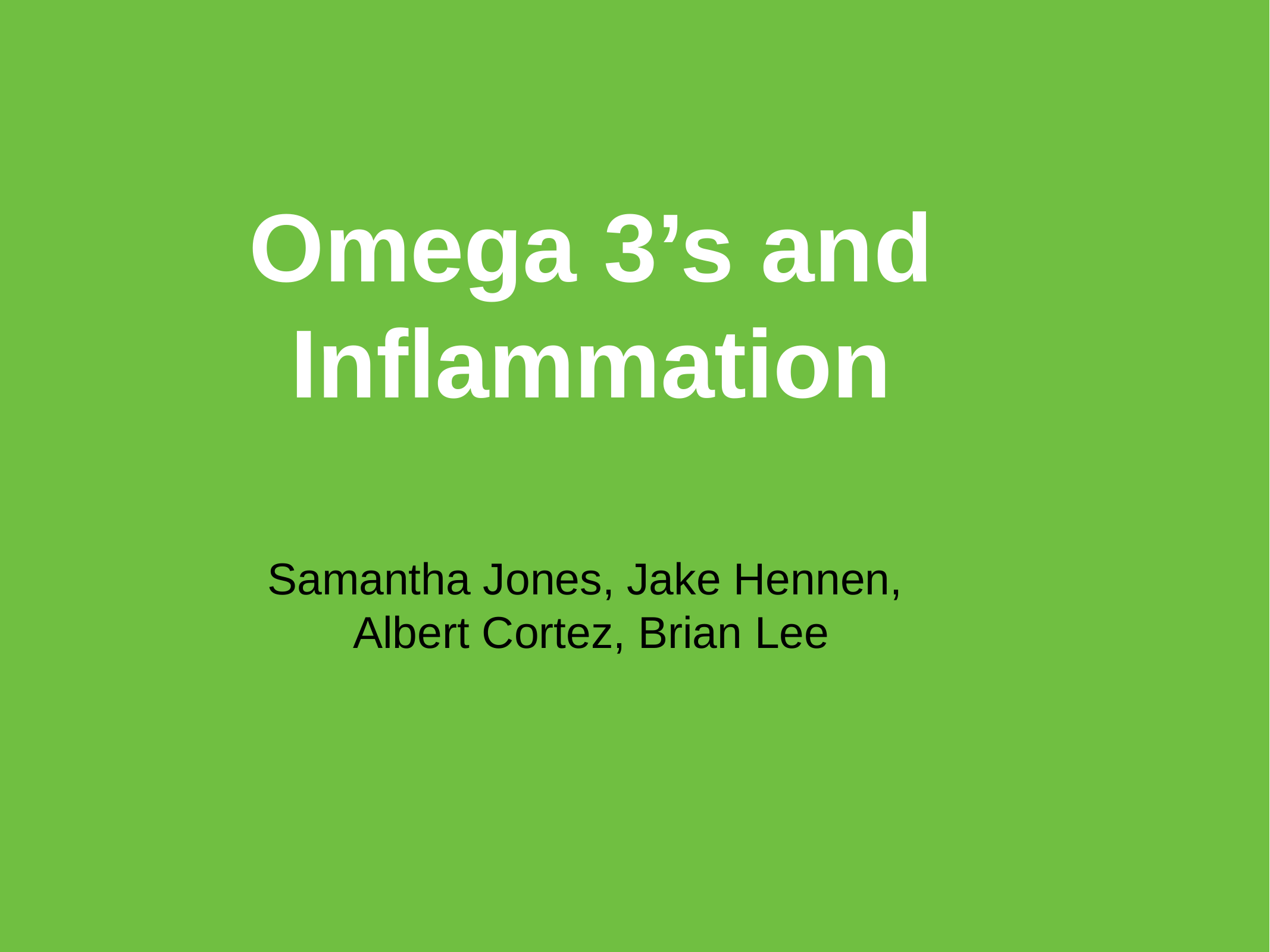

# Omega 3’s and Inflammation
Samantha Jones, Jake Hennen,
Albert Cortez, Brian Lee